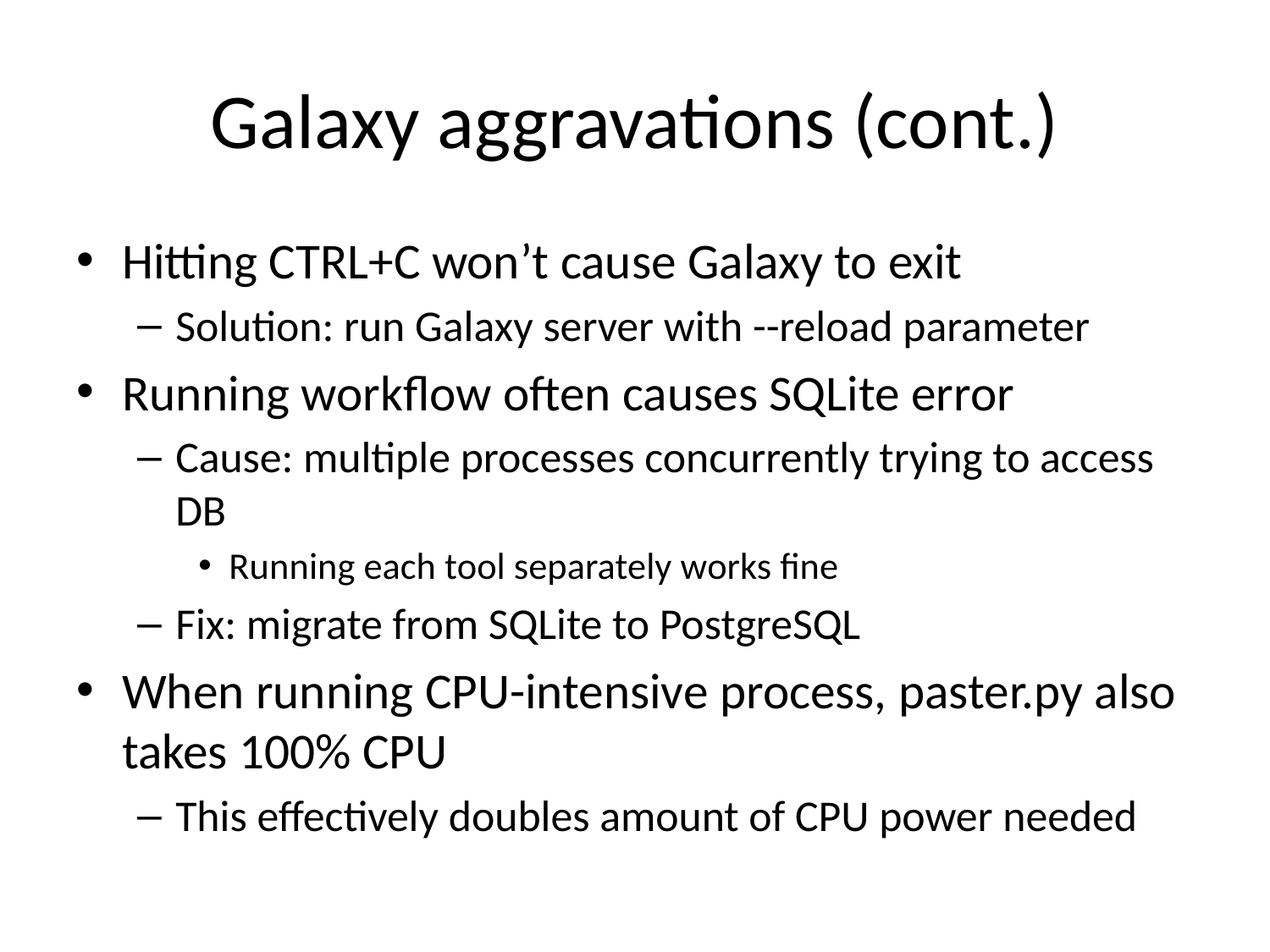

# Galaxy aggravations (cont.)
Hitting CTRL+C won’t cause Galaxy to exit
Solution: run Galaxy server with --reload parameter
Running workflow often causes SQLite error
Cause: multiple processes concurrently trying to access DB
Running each tool separately works fine
Fix: migrate from SQLite to PostgreSQL
When running CPU-intensive process, paster.py also takes 100% CPU
This effectively doubles amount of CPU power needed